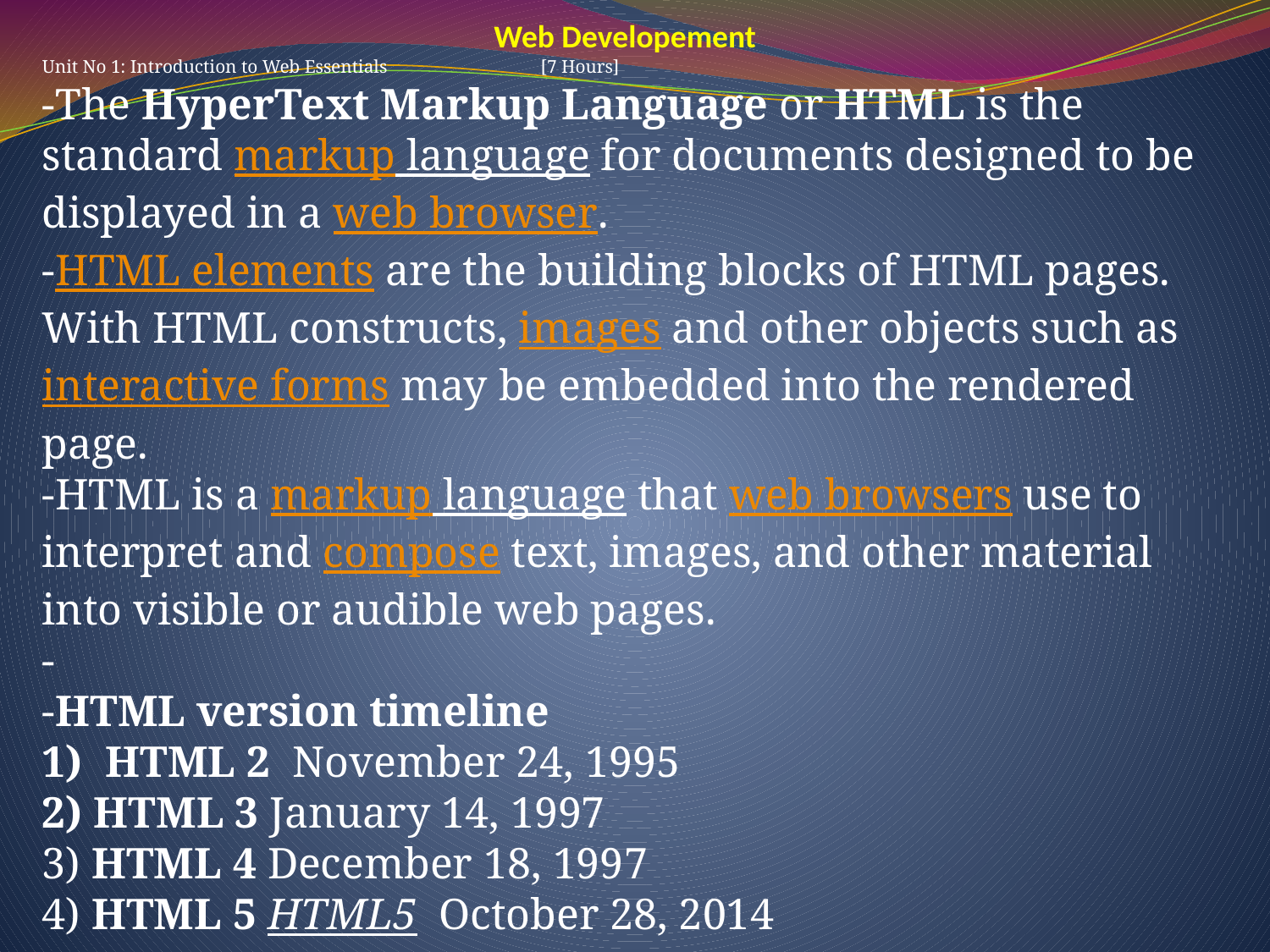

Web Developement
Unit No 1: Introduction to Web Essentials                                 [7 Hours]
-The HyperText Markup Language or HTML is the standard markup language for documents designed to be displayed in a web browser.
-HTML elements are the building blocks of HTML pages. With HTML constructs, images and other objects such as interactive forms may be embedded into the rendered page.
-HTML is a markup language that web browsers use to interpret and compose text, images, and other material into visible or audible web pages.
-
-HTML version timeline
HTML 2  November 24, 1995
2) HTML 3 January 14, 1997
3) HTML 4 December 18, 1997
4) HTML 5 HTML5  October 28, 2014